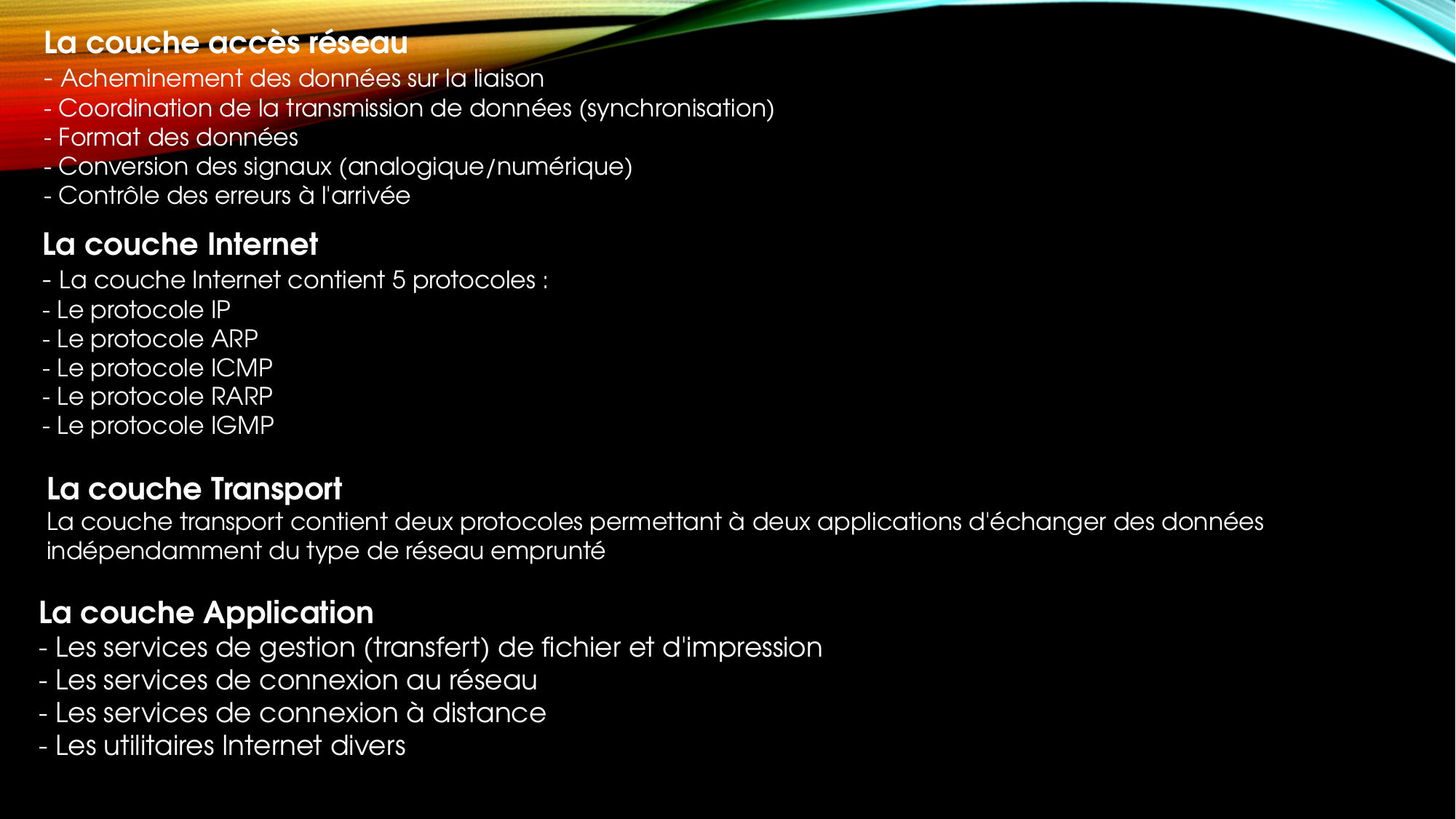

La couche accès réseau
- Acheminement des données sur la liaison
- Coordination de la transmission de données (synchronisation)
- Format des données
- Conversion des signaux (analogique/numérique)
- Contrôle des erreurs à l'arrivée

La couche Internet
- La couche Internet contient 5 protocoles :
- Le protocole IP
- Le protocole ARP
- Le protocole ICMP
- Le protocole RARP
- Le protocole IGMP

La couche Transport
La couche transport contient deux protocoles permettant à deux applications d'échanger des données
indépendamment du type de réseau emprunté

La couche Application
- Les services de gestion (transfert) de fichier et d'impression
- Les services de connexion au réseau
- Les services de connexion à distance
- Les utilitaires Internet divers